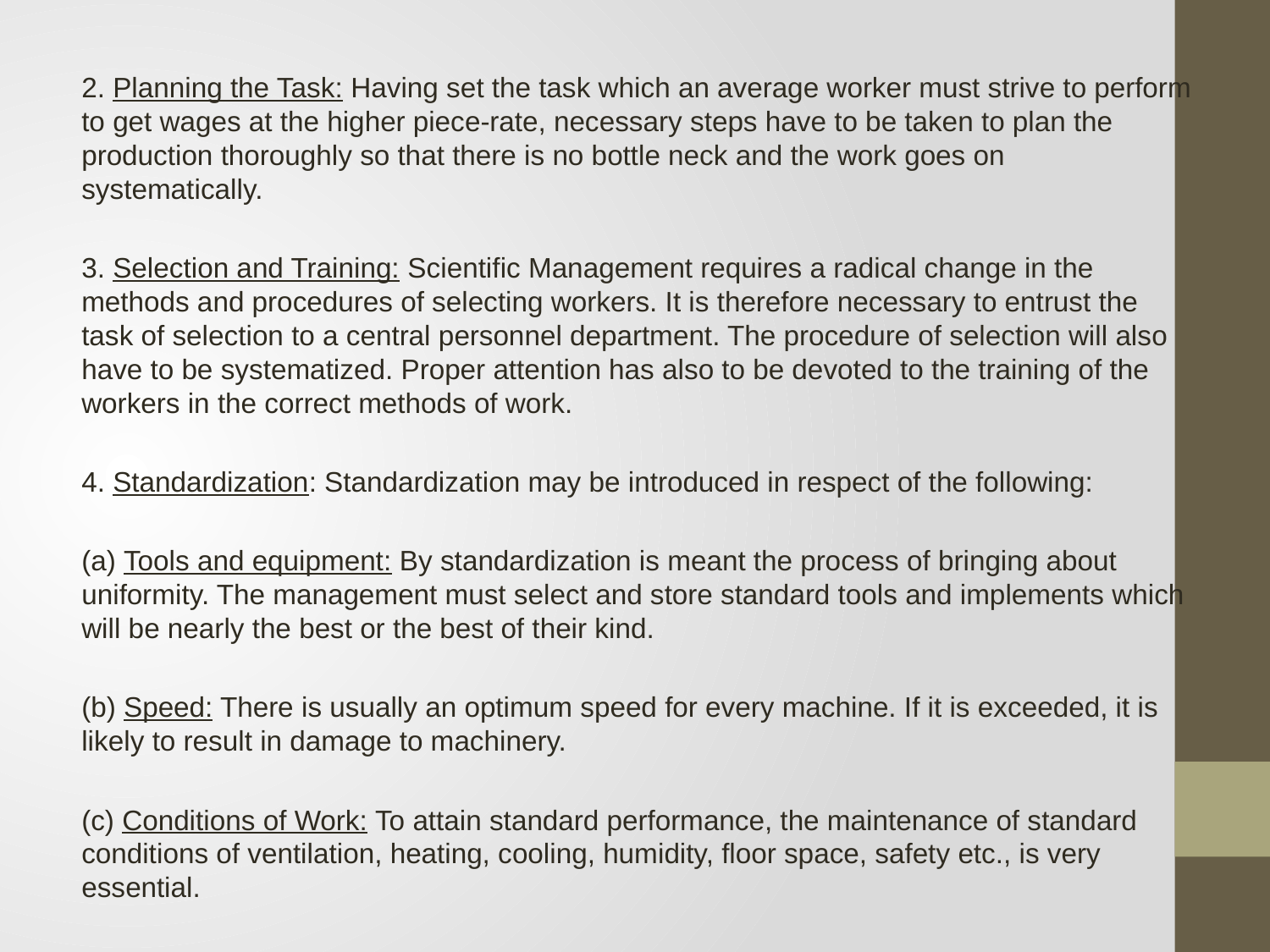

2. Planning the Task: Having set the task which an average worker must strive to perform to get wages at the higher piece-rate, necessary steps have to be taken to plan the production thoroughly so that there is no bottle neck and the work goes on systematically.

3. Selection and Training: Scientific Management requires a radical change in the methods and procedures of selecting workers. It is therefore necessary to entrust the task of selection to a central personnel department. The procedure of selection will also have to be systematized. Proper attention has also to be devoted to the training of the workers in the correct methods of work.

4. Standardization: Standardization may be introduced in respect of the following:

(a) Tools and equipment: By standardization is meant the process of bringing about uniformity. The management must select and store standard tools and implements which will be nearly the best or the best of their kind.

(b) Speed: There is usually an optimum speed for every machine. If it is exceeded, it is likely to result in damage to machinery.

(c) Conditions of Work: To attain standard performance, the maintenance of standard conditions of ventilation, heating, cooling, humidity, floor space, safety etc., is very essential.